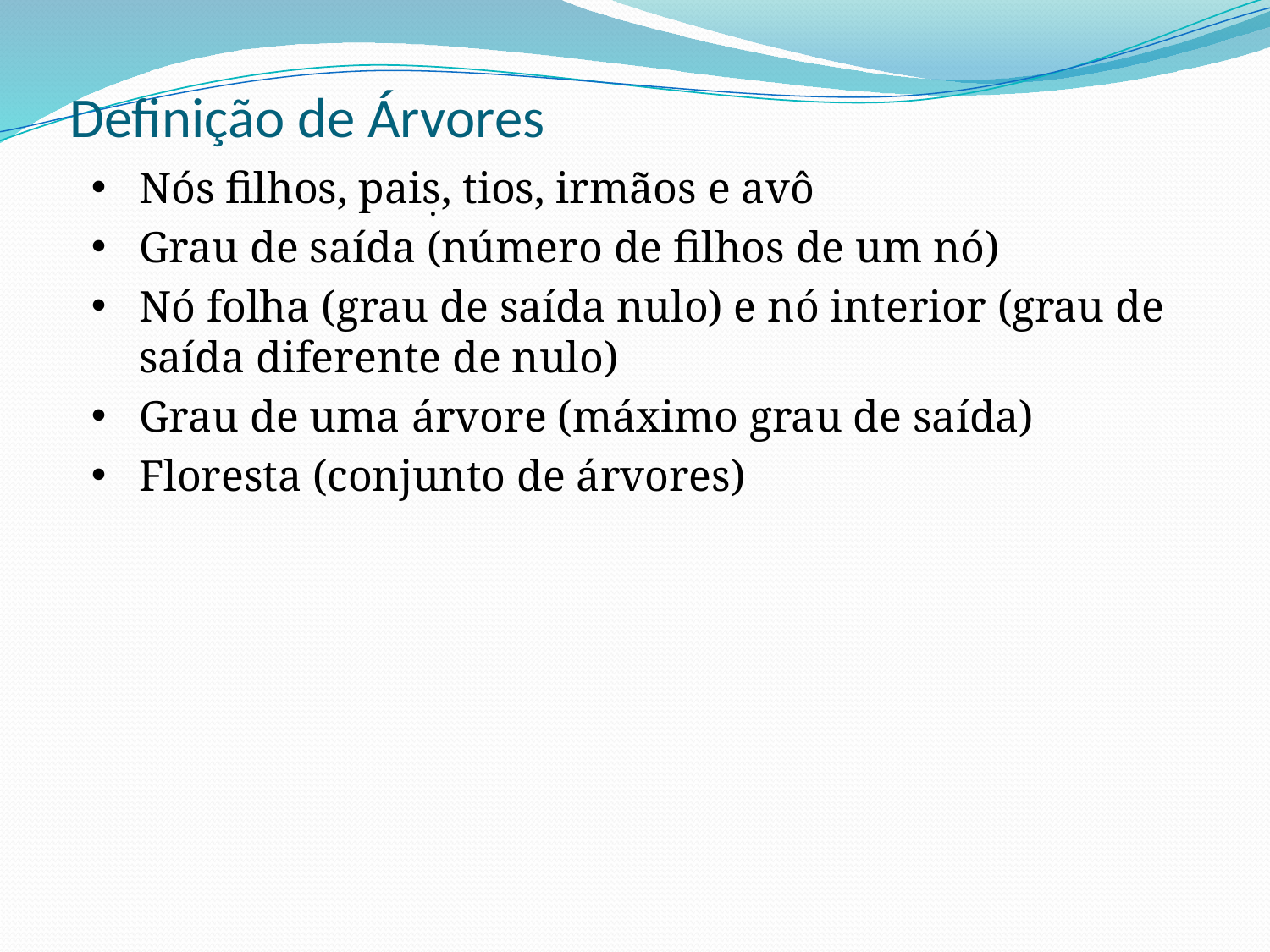

# Definição de Árvores
Nós filhos, pais, tios, irmãos e avô
Grau de saída (número de filhos de um nó)
Nó folha (grau de saída nulo) e nó interior (grau de saída diferente de nulo)
Grau de uma árvore (máximo grau de saída)
Floresta (conjunto de árvores)
.